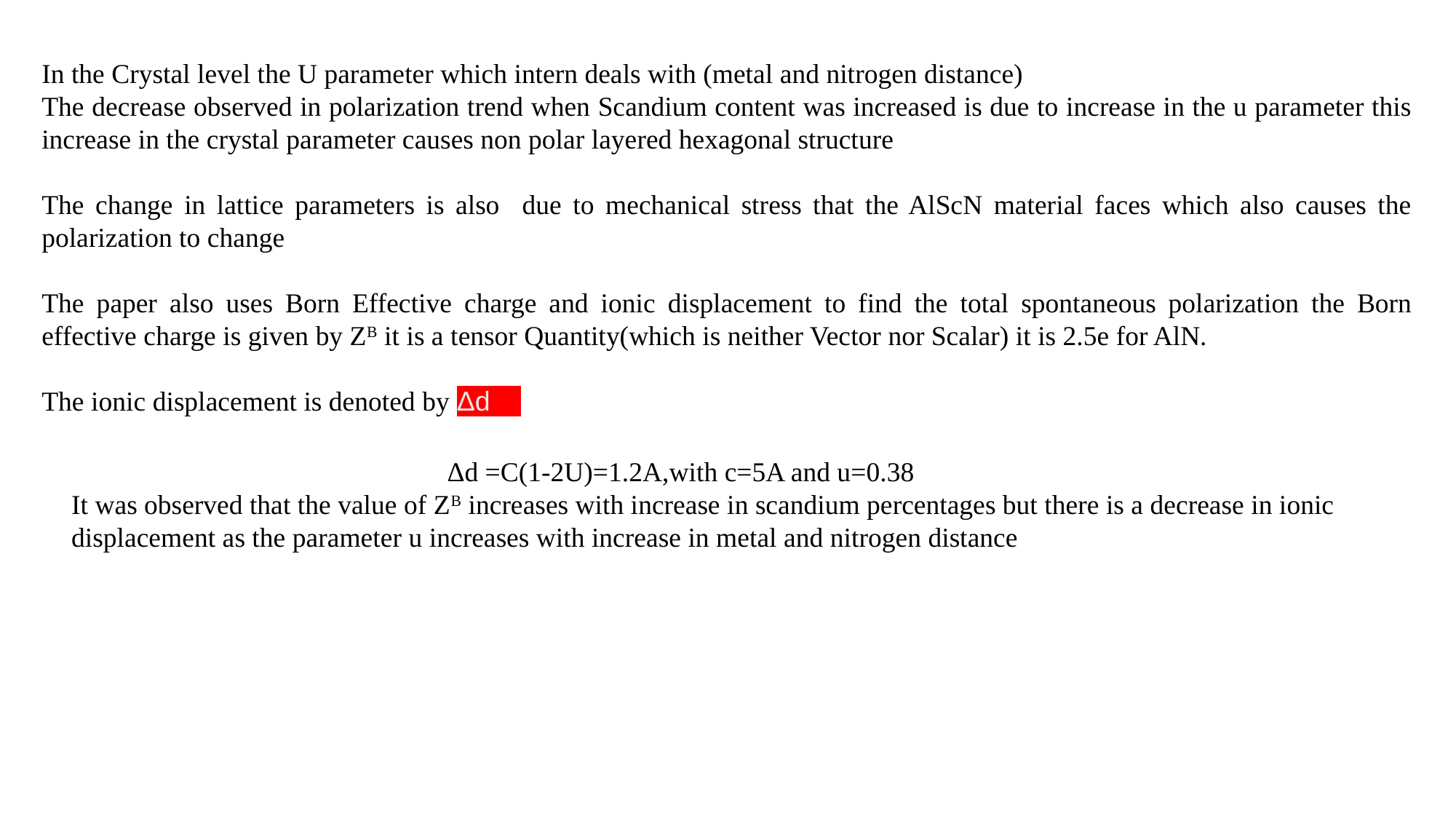

In the Crystal level the U parameter which intern deals with (metal and nitrogen distance)
The decrease observed in polarization trend when Scandium content was increased is due to increase in the u parameter this increase in the crystal parameter causes non polar layered hexagonal structure

The change in lattice parameters is also  due to mechanical stress that the AlScN material faces which also causes the polarization to change

The paper also uses Born Effective charge and ionic displacement to find the total spontaneous polarization the Born effective charge is given by ZB it is a tensor Quantity(which is neither Vector nor Scalar) it is 2.5e for AlN.

The ionic displacement is denoted by Δd

			       Δd =C(1-2U)=1.2A,with c=5A and u=0.38
It was observed that the value of ZB increases with increase in scandium percentages but there is a decrease in ionic displacement as the parameter u increases with increase in metal and nitrogen distance